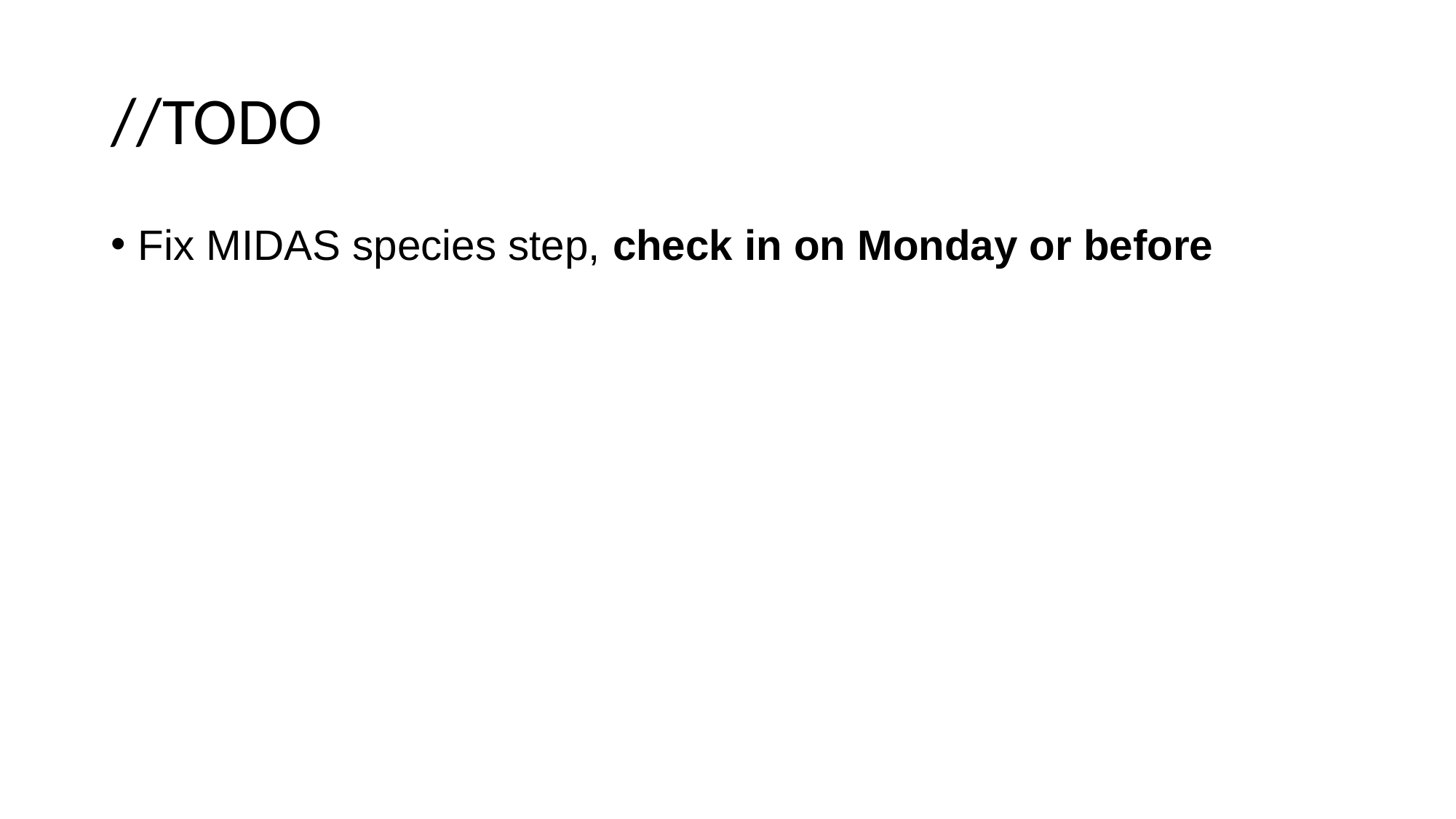

# //TODO
Fix MIDAS species step, check in on Monday or before